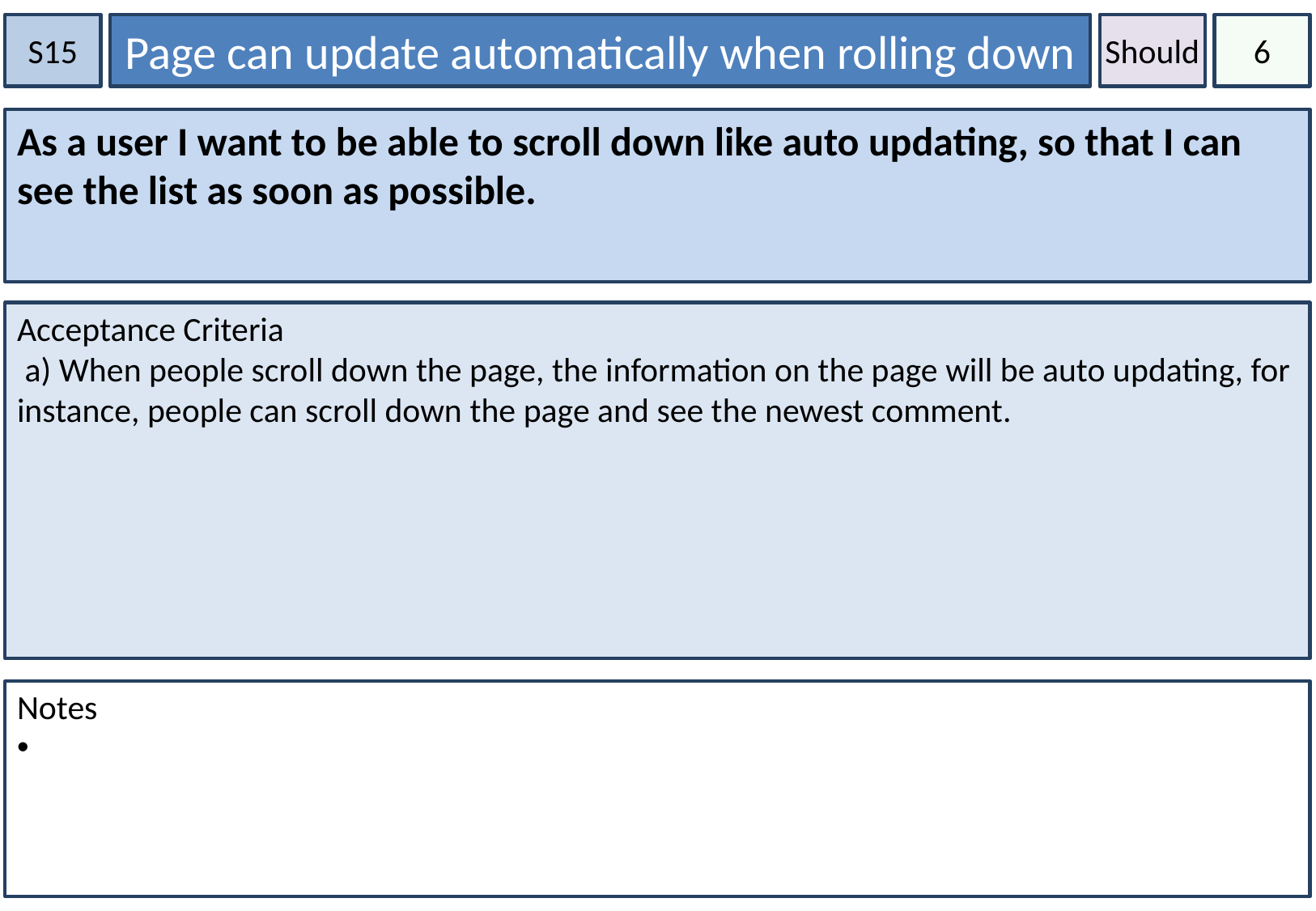

S15
Page can update automatically when rolling down
Should
6
As a user I want to be able to scroll down like auto updating, so that I can see the list as soon as possible.
Acceptance Criteria
 a) When people scroll down the page, the information on the page will be auto updating, for instance, people can scroll down the page and see the newest comment.

Notes